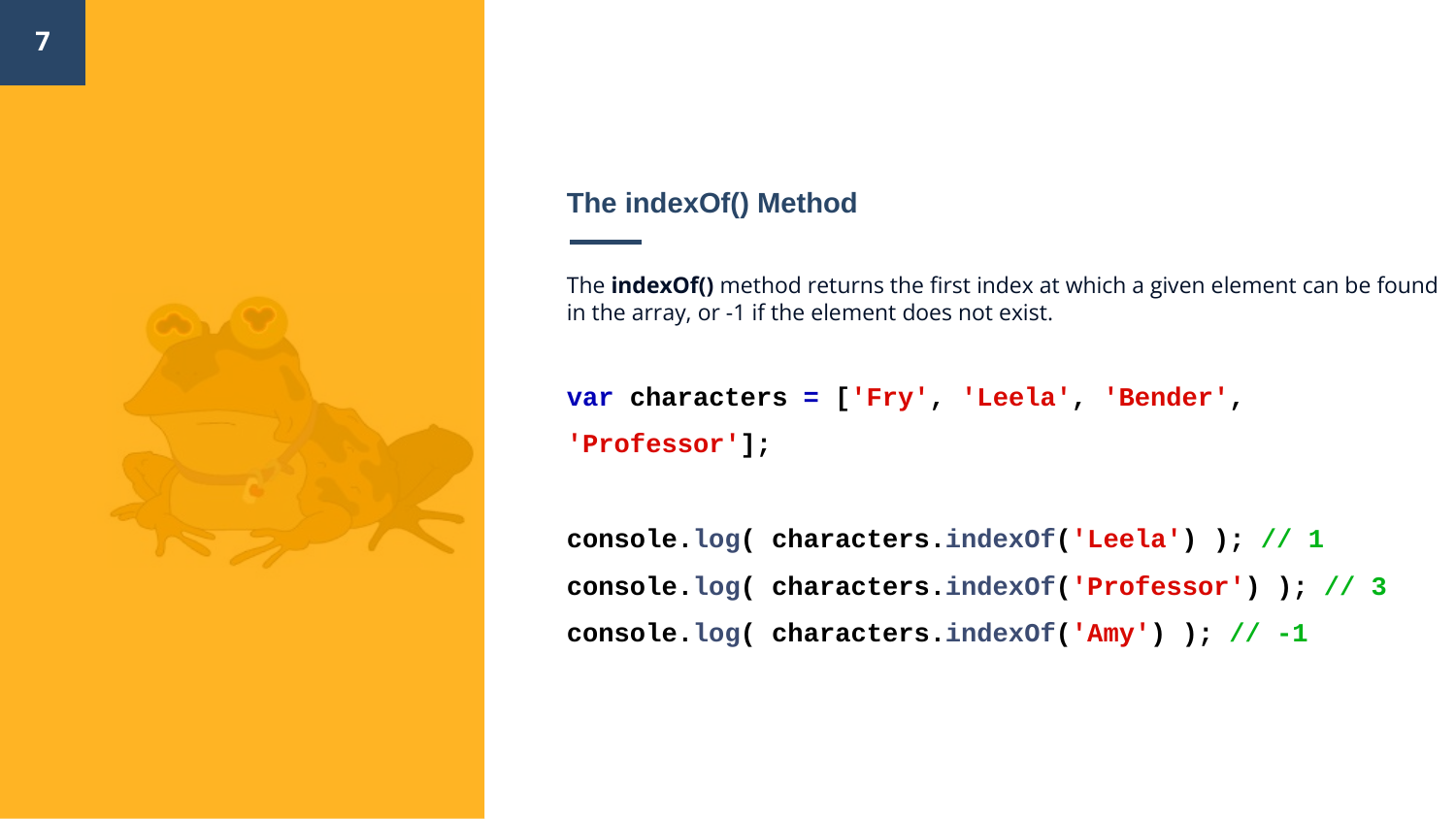

7
# The indexOf() Method
The indexOf() method returns the first index at which a given element can be found in the array, or -1 if the element does not exist.

var characters = ['Fry', 'Leela', 'Bender', 'Professor'];
console.log( characters.indexOf('Leela') ); // 1
console.log( characters.indexOf('Professor') ); // 3
console.log( characters.indexOf('Amy') ); // -1